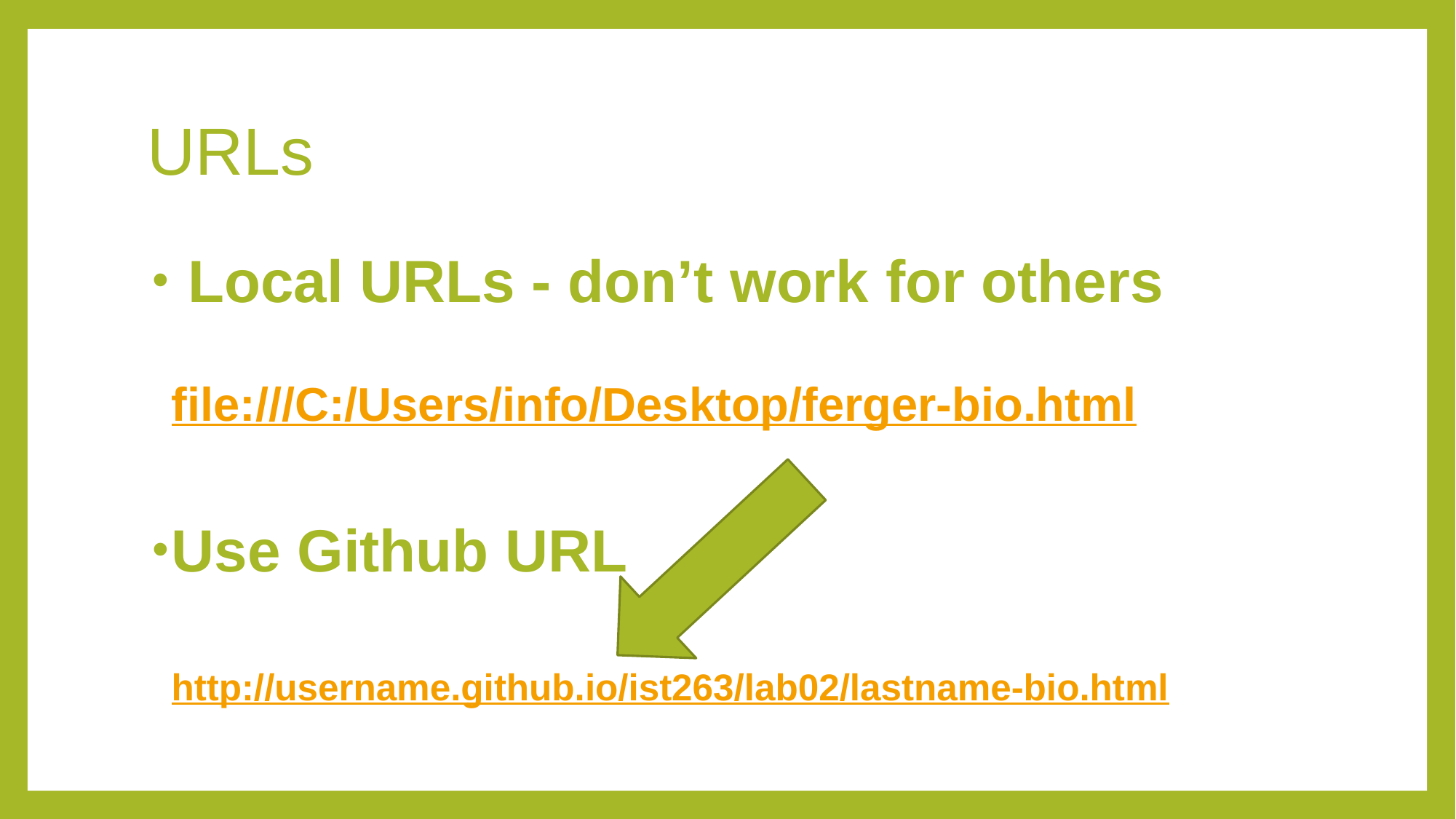

# URLs
 Local URLs - don’t work for others
file:///C:/Users/info/Desktop/ferger-bio.html
Use Github URL
http://username.github.io/ist263/lab02/lastname-bio.html